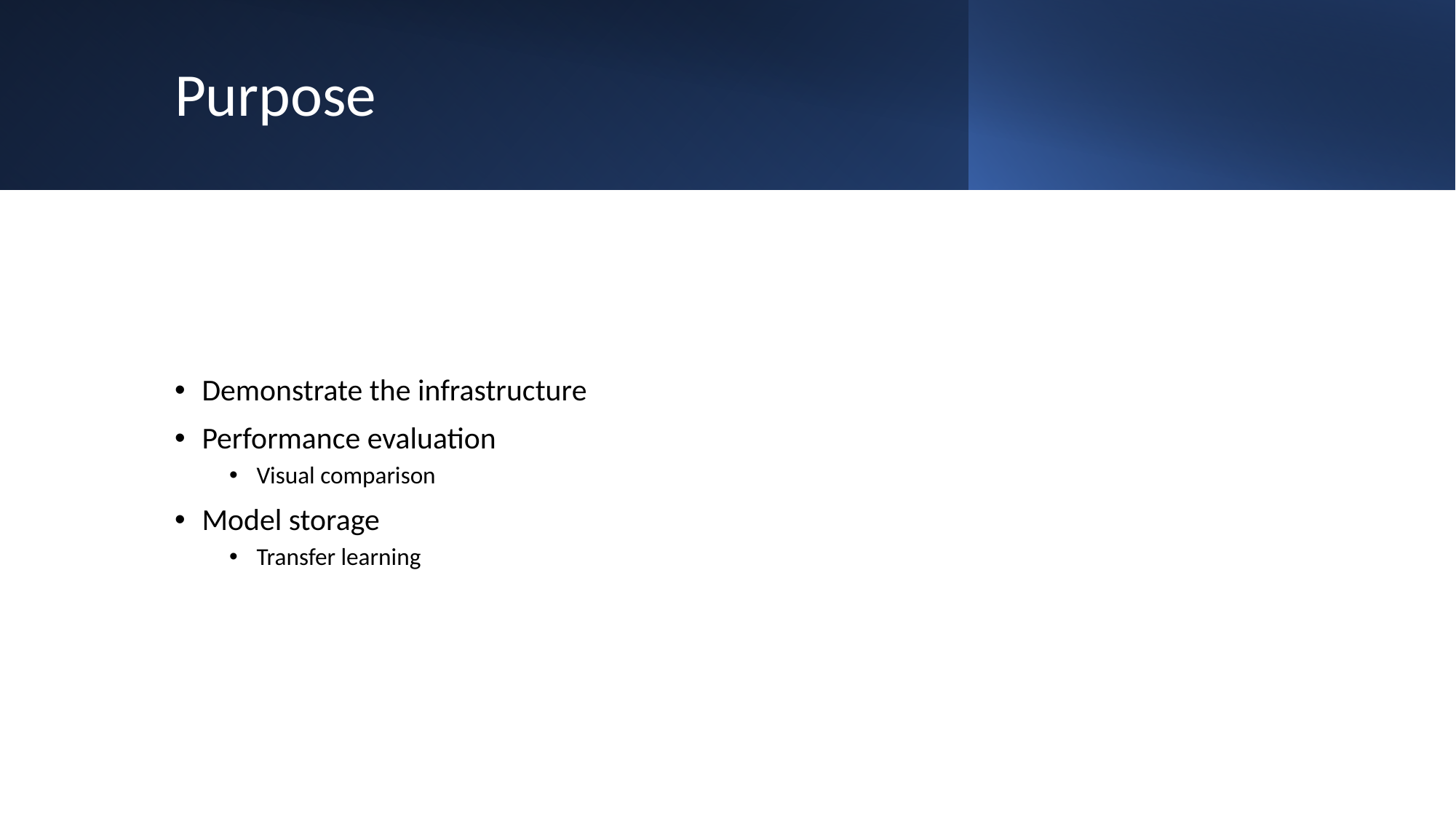

# Purpose
Demonstrate the infrastructure
Performance evaluation
Visual comparison
Model storage
Transfer learning